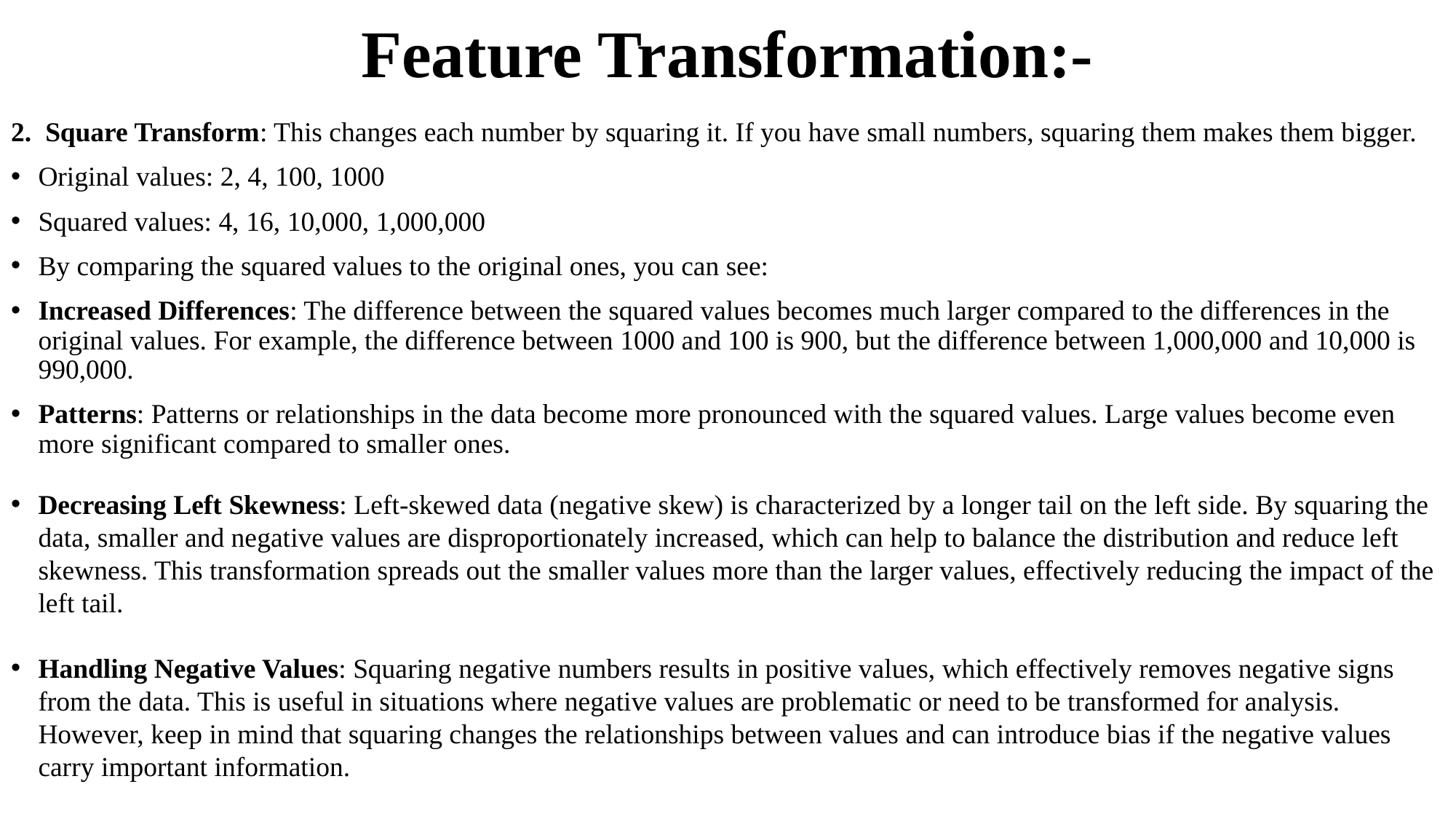

# Feature Transformation:-
2.  Square Transform: This changes each number by squaring it. If you have small numbers, squaring them makes them bigger.
Original values: 2, 4, 100, 1000
Squared values: 4, 16, 10,000, 1,000,000
By comparing the squared values to the original ones, you can see:
Increased Differences: The difference between the squared values becomes much larger compared to the differences in the original values. For example, the difference between 1000 and 100 is 900, but the difference between 1,000,000 and 10,000 is 990,000.
Patterns: Patterns or relationships in the data become more pronounced with the squared values. Large values become even more significant compared to smaller ones.

Decreasing Left Skewness: Left-skewed data (negative skew) is characterized by a longer tail on the left side. By squaring the data, smaller and negative values are disproportionately increased, which can help to balance the distribution and reduce left skewness. This transformation spreads out the smaller values more than the larger values, effectively reducing the impact of the left tail.

Handling Negative Values: Squaring negative numbers results in positive values, which effectively removes negative signs from the data. This is useful in situations where negative values are problematic or need to be transformed for analysis. However, keep in mind that squaring changes the relationships between values and can introduce bias if the negative values carry important information.